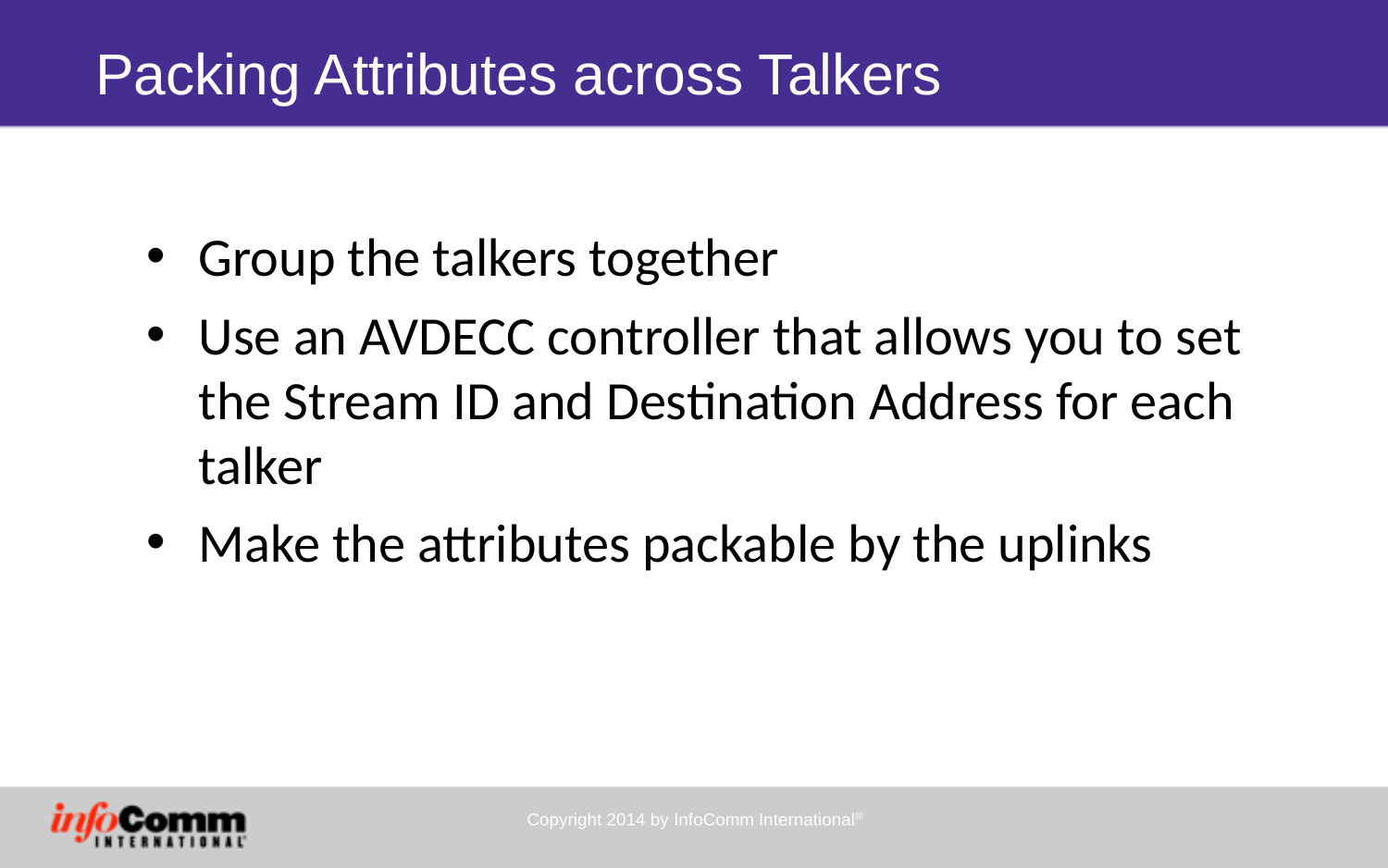

Packing Attributes across Talkers
Group the talkers together
Use an AVDECC controller that allows you to set the Stream ID and Destination Address for each talker
Make the attributes packable by the uplinks
Copyright 2014 by InfoComm International®